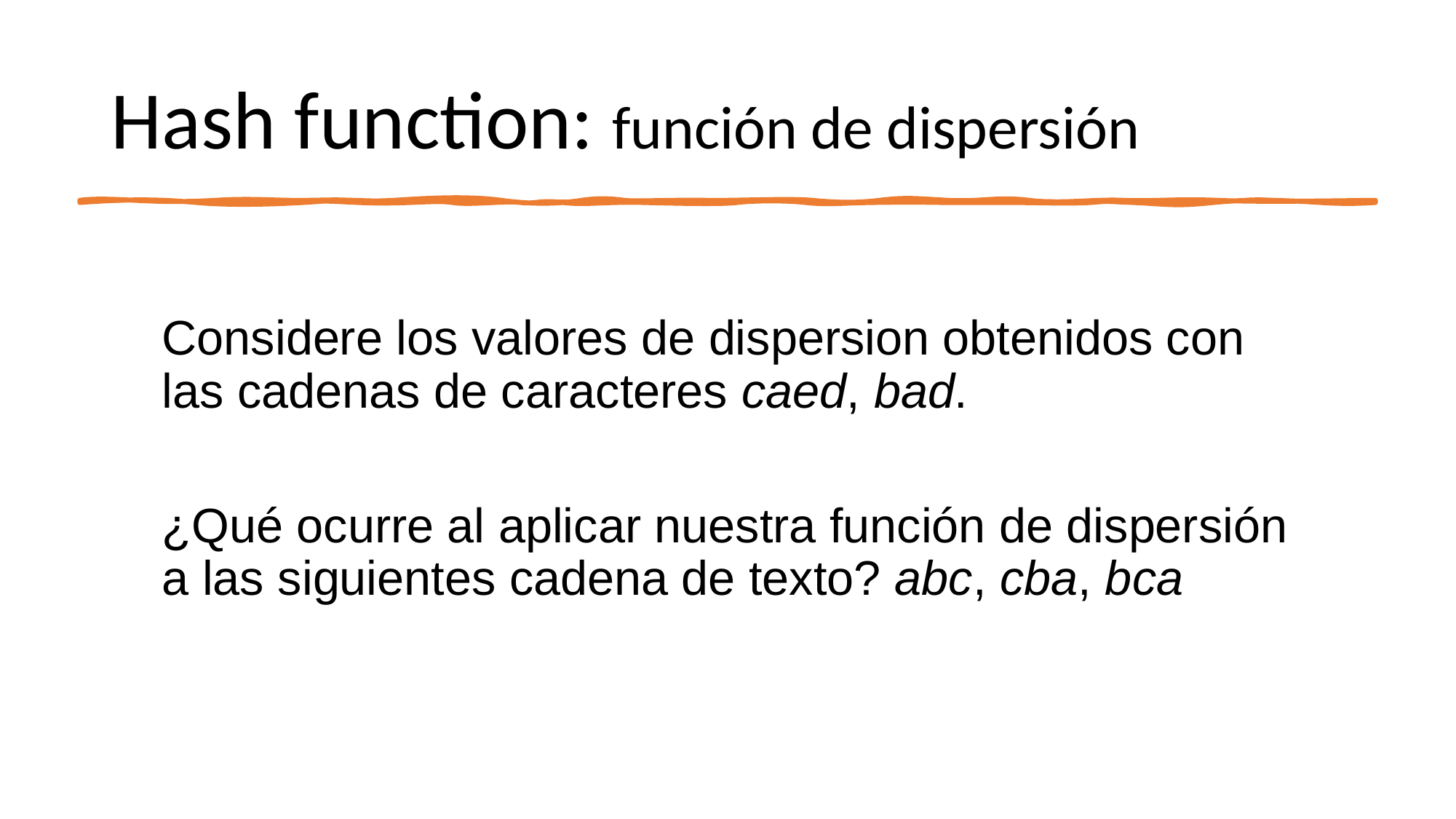

# Hash function: función de dispersión

Considere los valores de dispersion obtenidos con las cadenas de caracteres caed, bad.

¿Qué ocurre al aplicar nuestra función de dispersión a las siguientes cadena de texto? abc, cba, bca